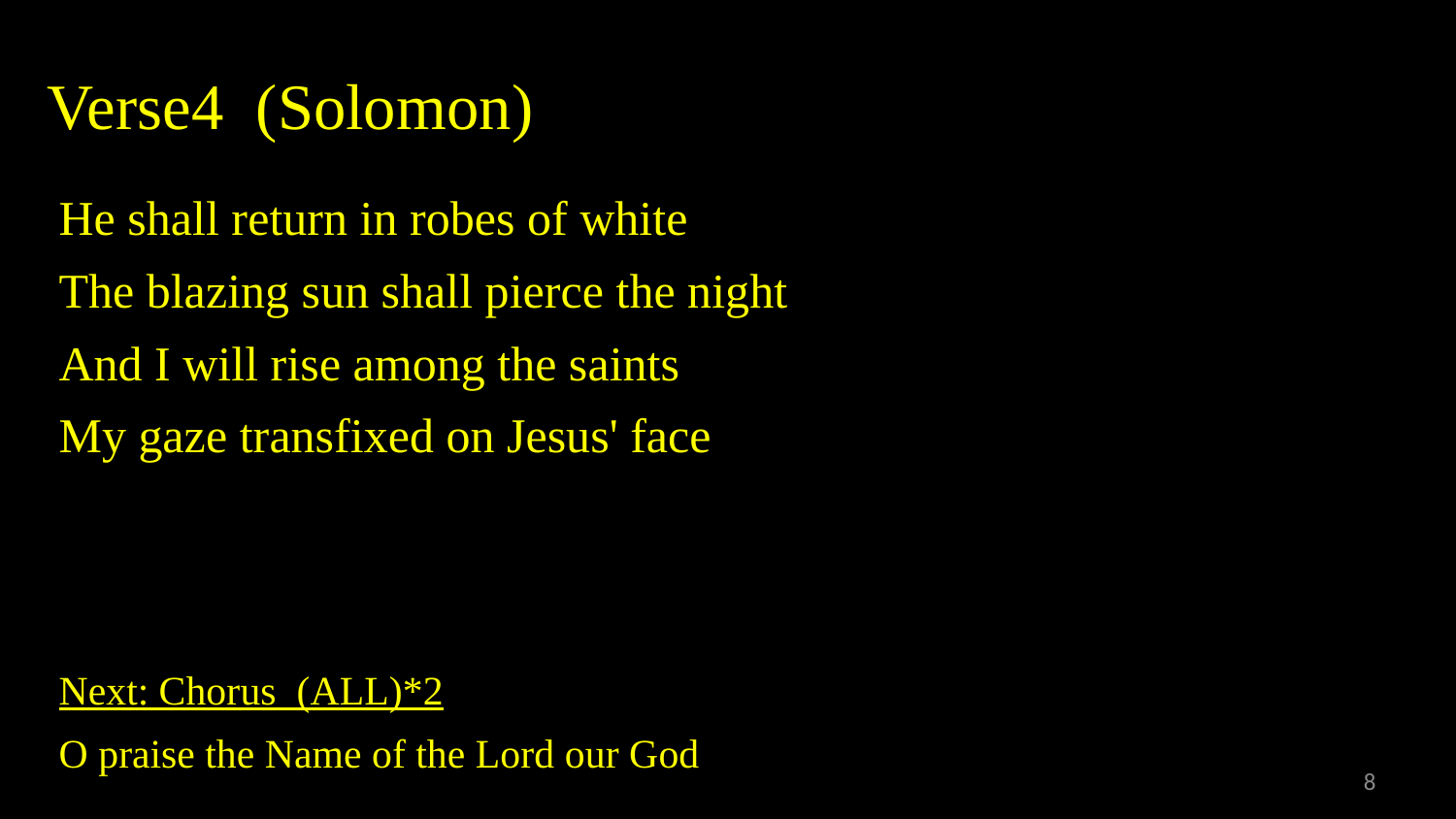

# Verse4  (Solomon)
He shall return in robes of white
The blazing sun shall pierce the night
And I will rise among the saints
My gaze transfixed on Jesus' face

Next: Chorus  (ALL)*2
O praise the Name of the Lord our God

8